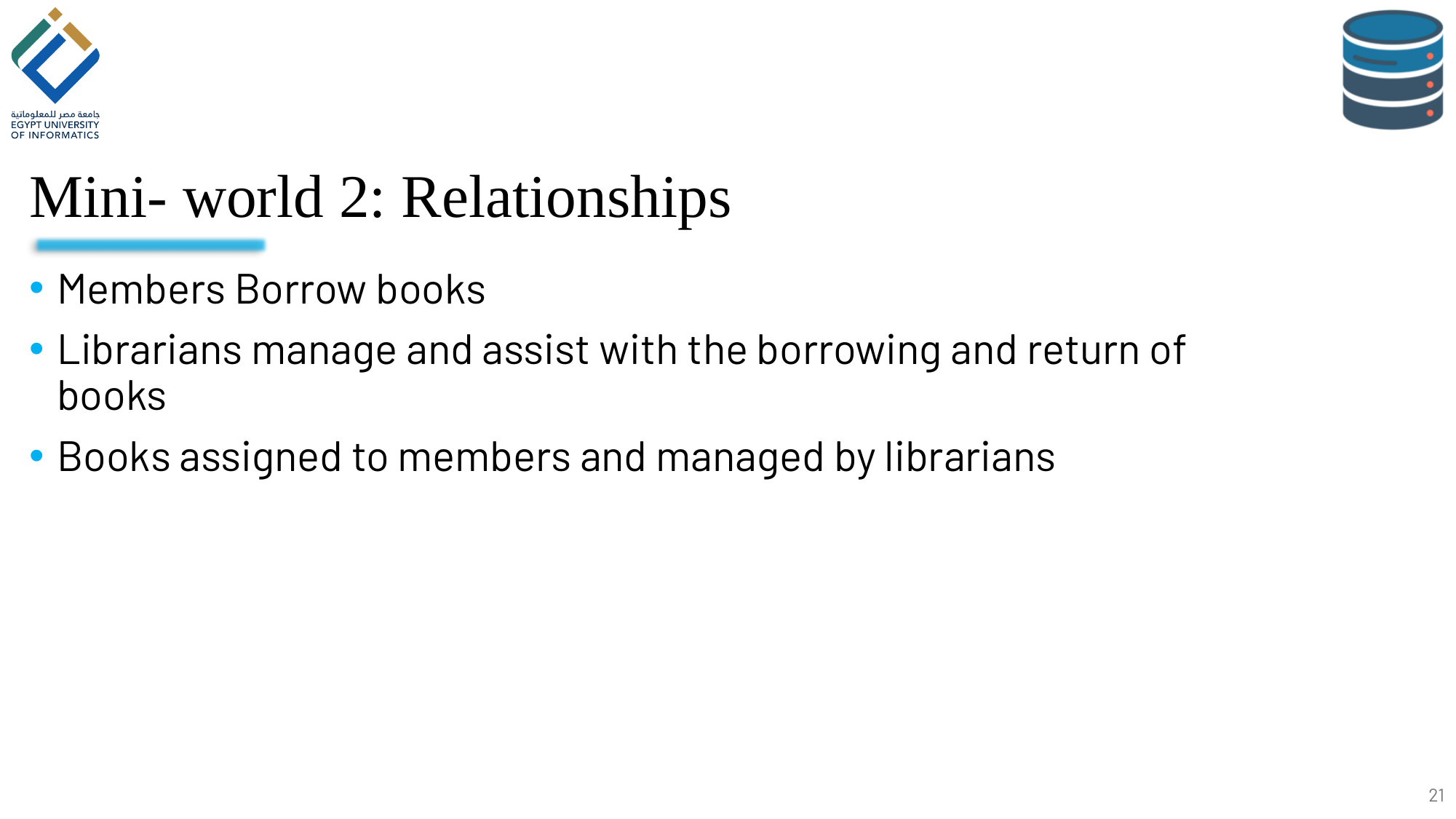

# Mini- world 2: Relationships
Members Borrow books
Librarians manage and assist with the borrowing and return of books
Books assigned to members and managed by librarians
21